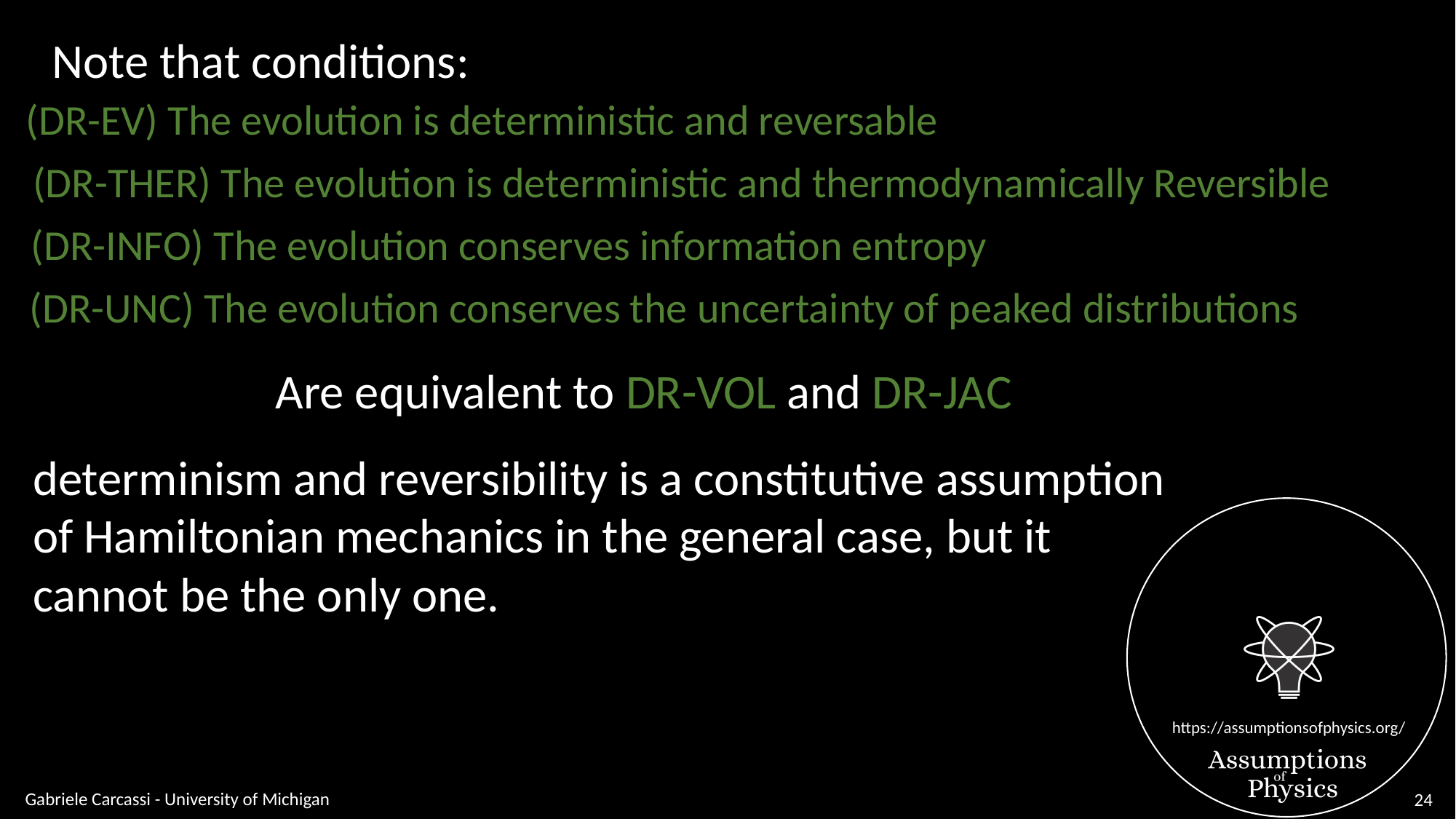

Note that conditions:
(DR-EV) The evolution is deterministic and reversable
(DR-THER) The evolution is deterministic and thermodynamically Reversible
(DR-INFO) The evolution conserves information entropy
(DR-UNC) The evolution conserves the uncertainty of peaked distributions
Are equivalent to DR-VOL and DR-JAC
determinism and reversibility is a constitutive assumption
of Hamiltonian mechanics in the general case, but it
cannot be the only one.
Gabriele Carcassi - University of Michigan
24